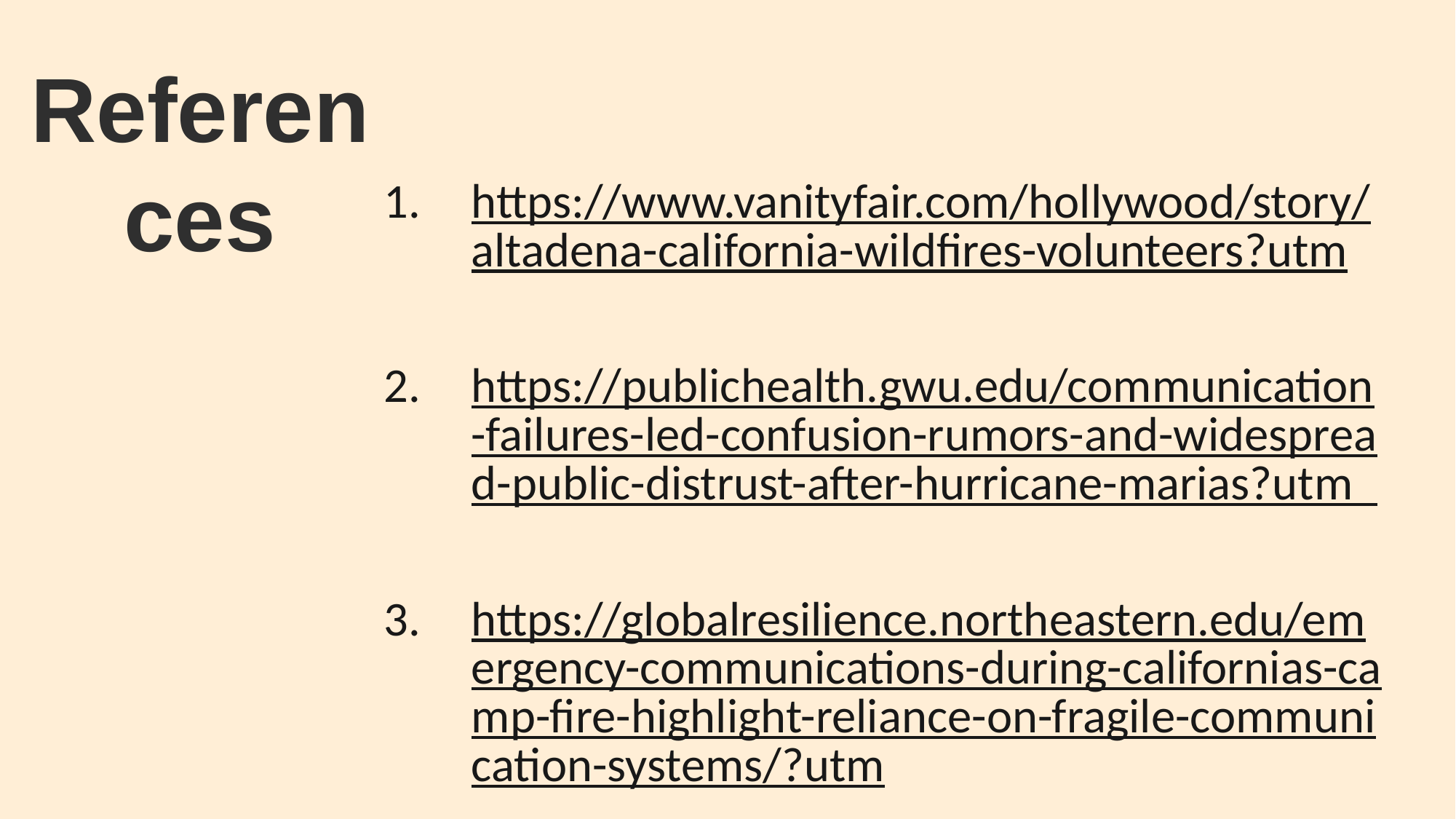

# References
https://www.vanityfair.com/hollywood/story/altadena-california-wildfires-volunteers?utm

https://publichealth.gwu.edu/communication-failures-led-confusion-rumors-and-widespread-public-distrust-after-hurricane-marias?utm_

https://globalresilience.northeastern.edu/emergency-communications-during-californias-camp-fire-highlight-reliance-on-fragile-communication-systems/?utm

https://www.thebci.org/static/b23d44e4-e7ad-438c-90a11b956e131fa5/3d5d9d38-6679-4dd7-a2a27e4b31846ed9/BCI-Emergency-Communications-report-2020websingles.pdf?utm_

https://www.americancityandcounty.com/emergency-services/california-wildfires-spark-issues-of-bilingual-emergency-communications?utm_